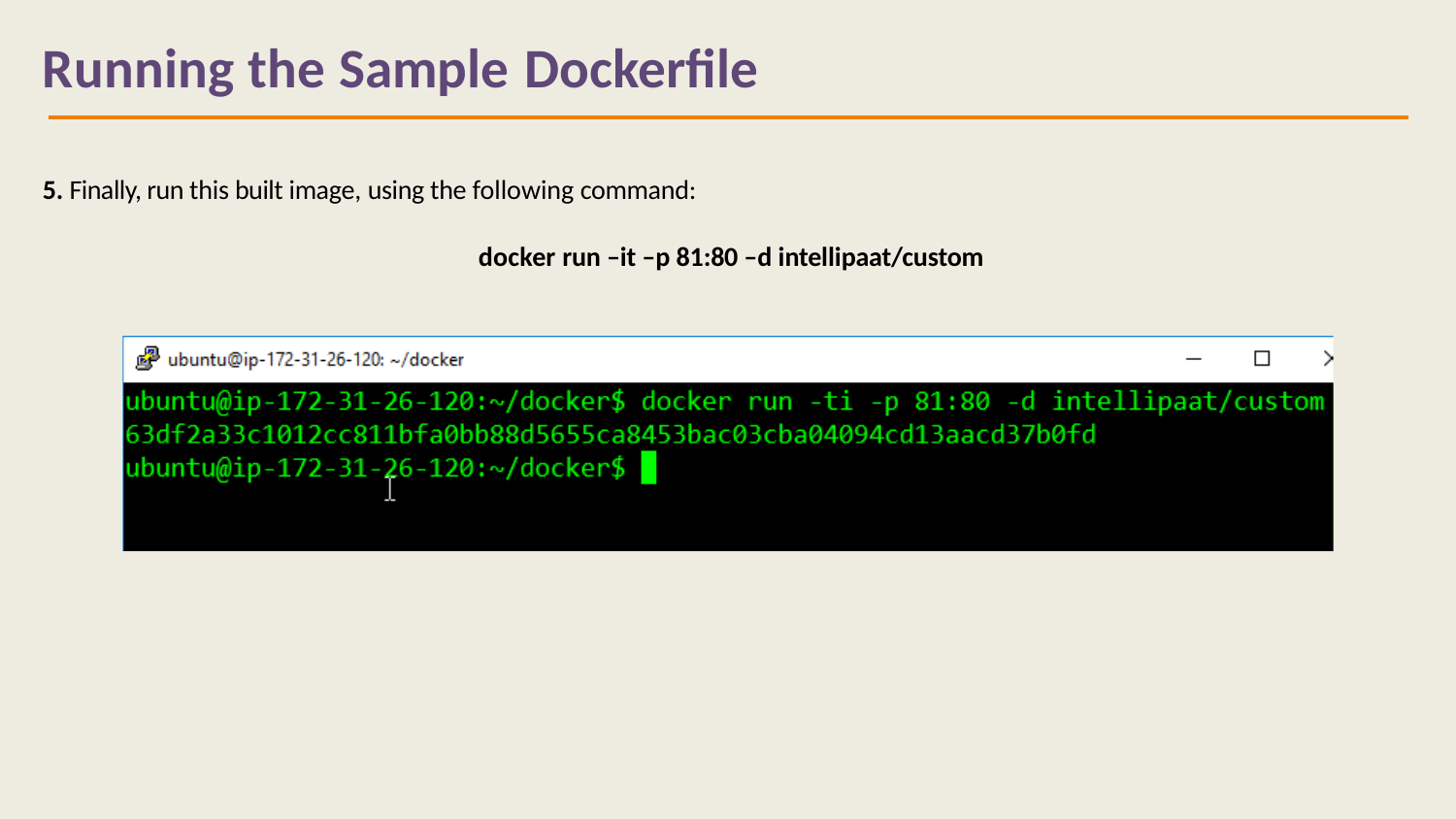

# Running the Sample Dockerfile
5. Finally, run this built image, using the following command:

docker run –it –p 81:80 –d intellipaat/custom